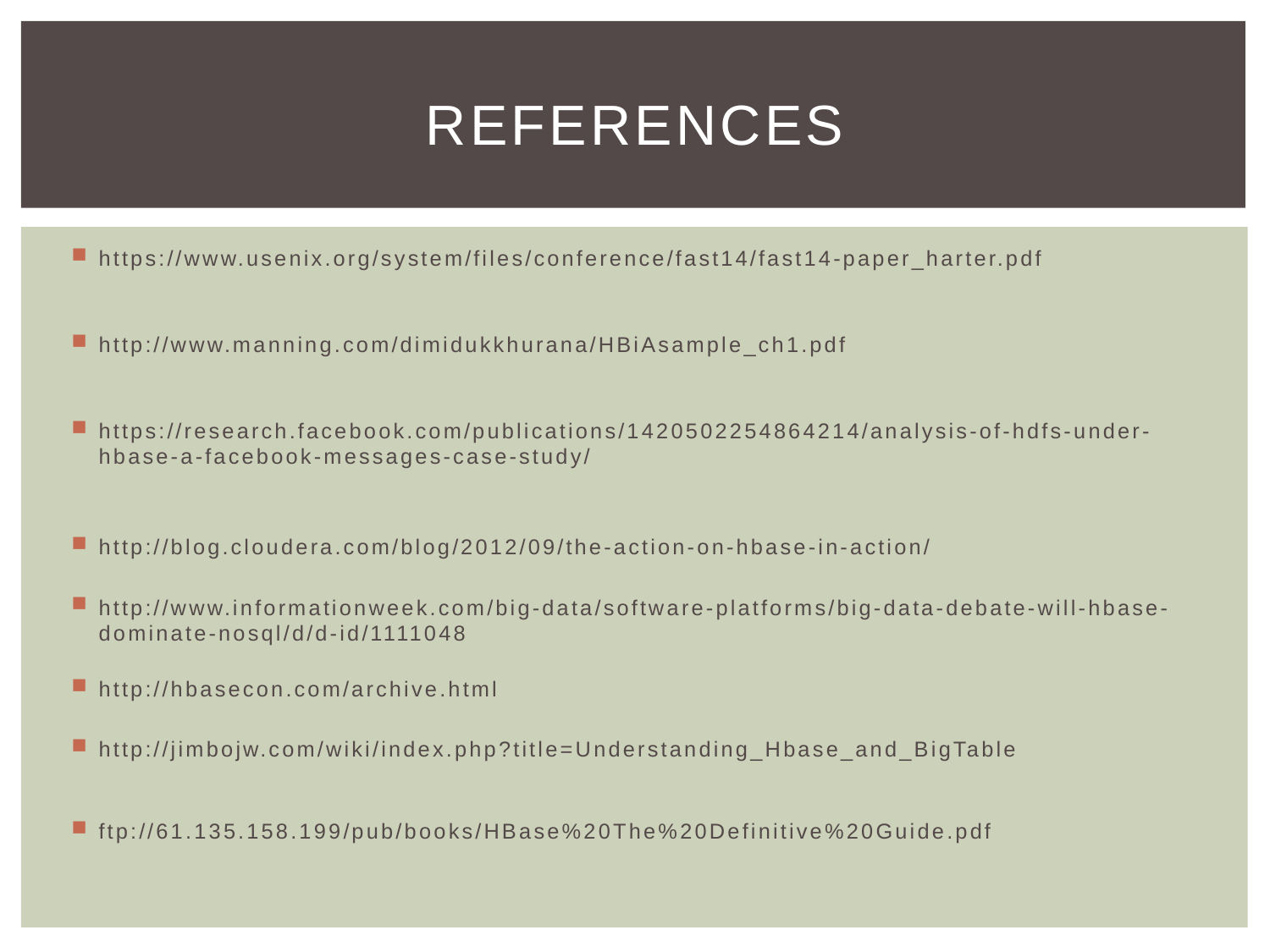

# references
https://www.usenix.org/system/files/conference/fast14/fast14-paper_harter.pdf

http://www.manning.com/dimidukkhurana/HBiAsample_ch1.pdf

https://research.facebook.com/publications/1420502254864214/analysis-of-hdfs-under-hbase-a-facebook-messages-case-study/

http://blog.cloudera.com/blog/2012/09/the-action-on-hbase-in-action/

http://www.informationweek.com/big-data/software-platforms/big-data-debate-will-hbase-dominate-nosql/d/d-id/1111048
http://hbasecon.com/archive.html

http://jimbojw.com/wiki/index.php?title=Understanding_Hbase_and_BigTable
ftp://61.135.158.199/pub/books/HBase%20The%20Definitive%20Guide.pdf